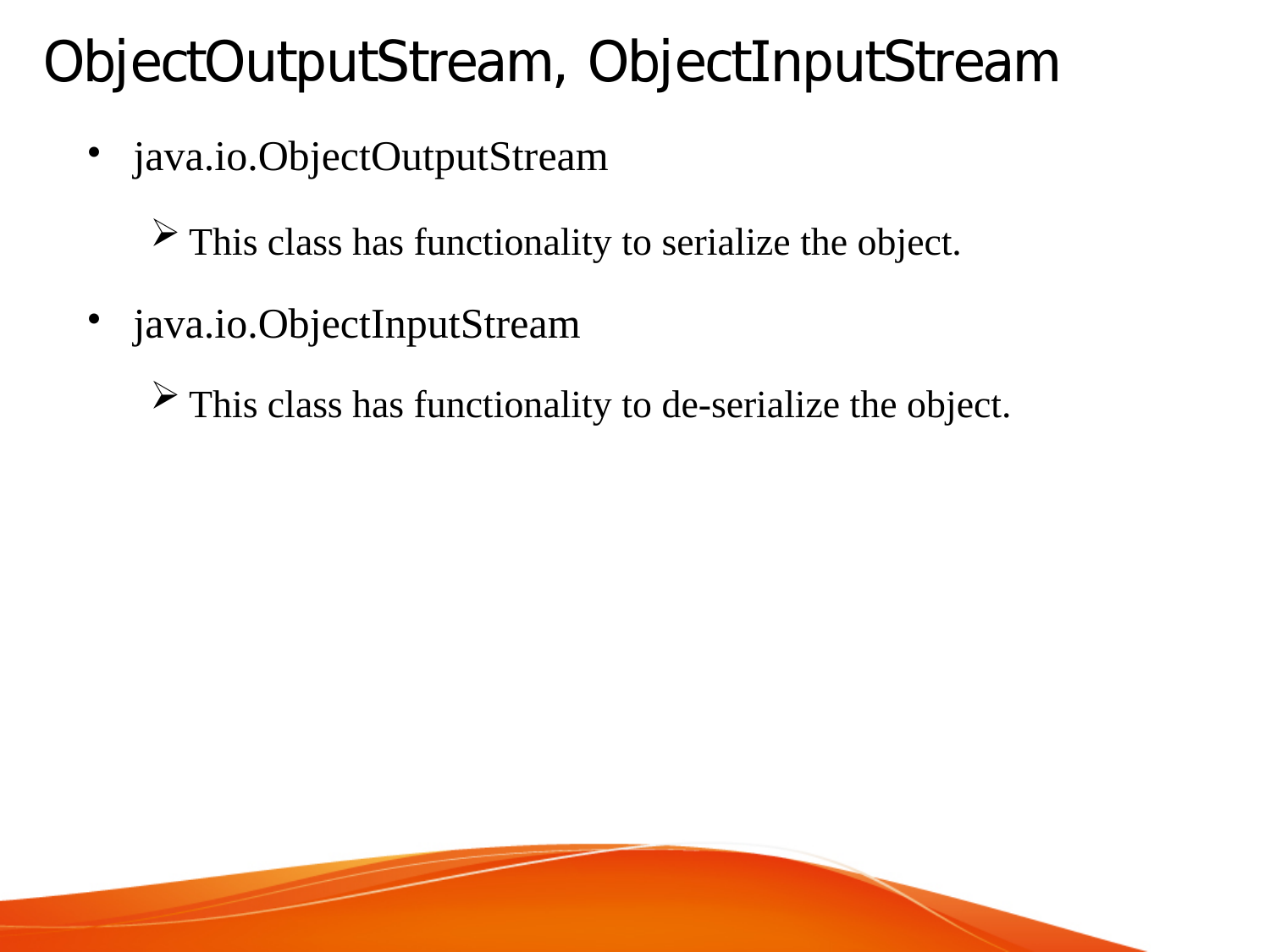

ObjectOutputStream, ObjectInputStream
java.io.ObjectOutputStream

This class has functionality to serialize the object.

java.io.ObjectInputStream

This class has functionality to de-serialize the object.